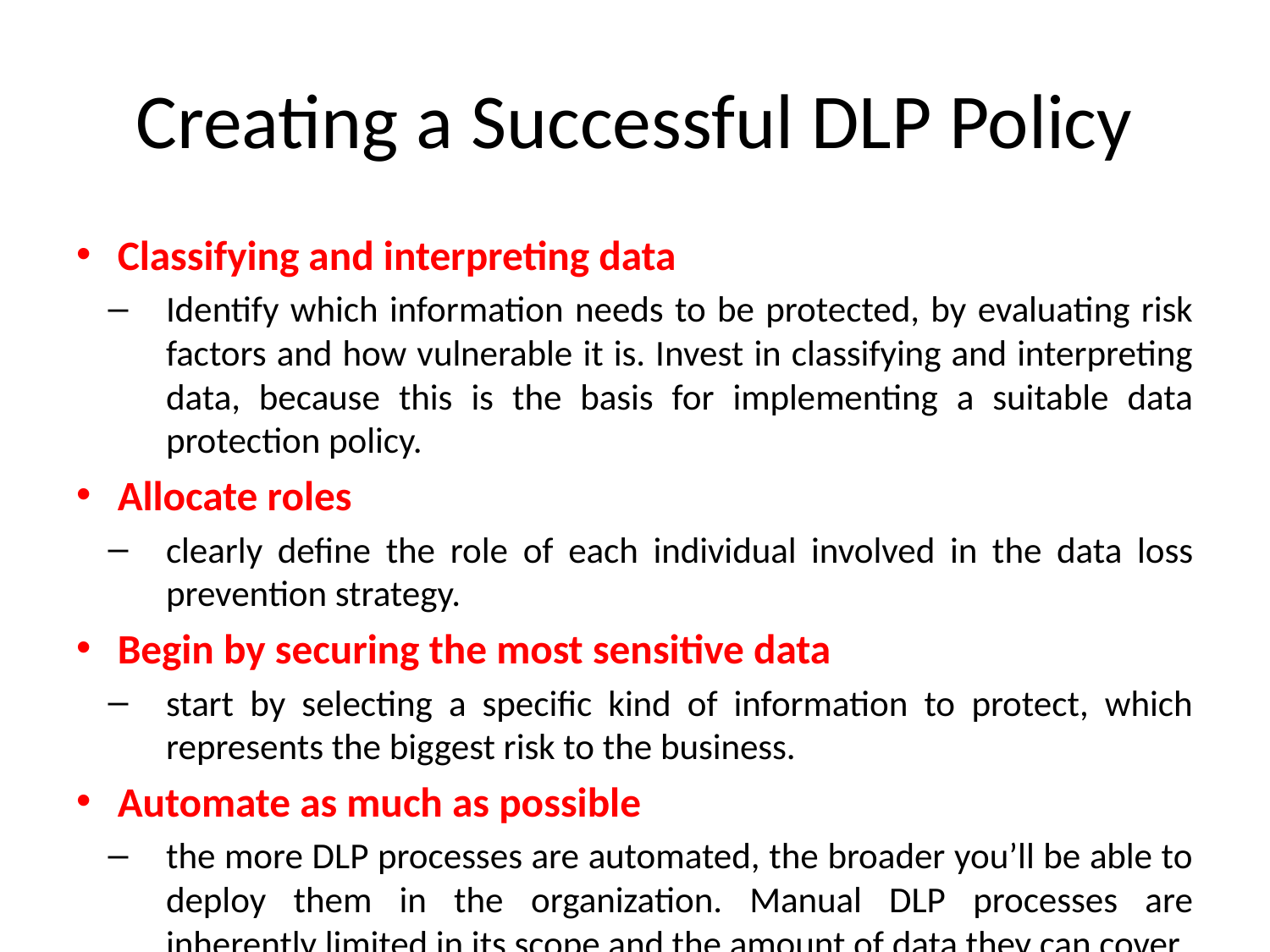

# Creating a Successful DLP Policy
Classifying and interpreting data
Identify which information needs to be protected, by evaluating risk factors and how vulnerable it is. Invest in classifying and interpreting data, because this is the basis for implementing a suitable data protection policy.
Allocate roles
clearly define the role of each individual involved in the data loss prevention strategy.
Begin by securing the most sensitive data
start by selecting a specific kind of information to protect, which represents the biggest risk to the business.
Automate as much as possible
the more DLP processes are automated, the broader you’ll be able to deploy them in the organization. Manual DLP processes are inherently limited in its scope and the amount of data they can cover.